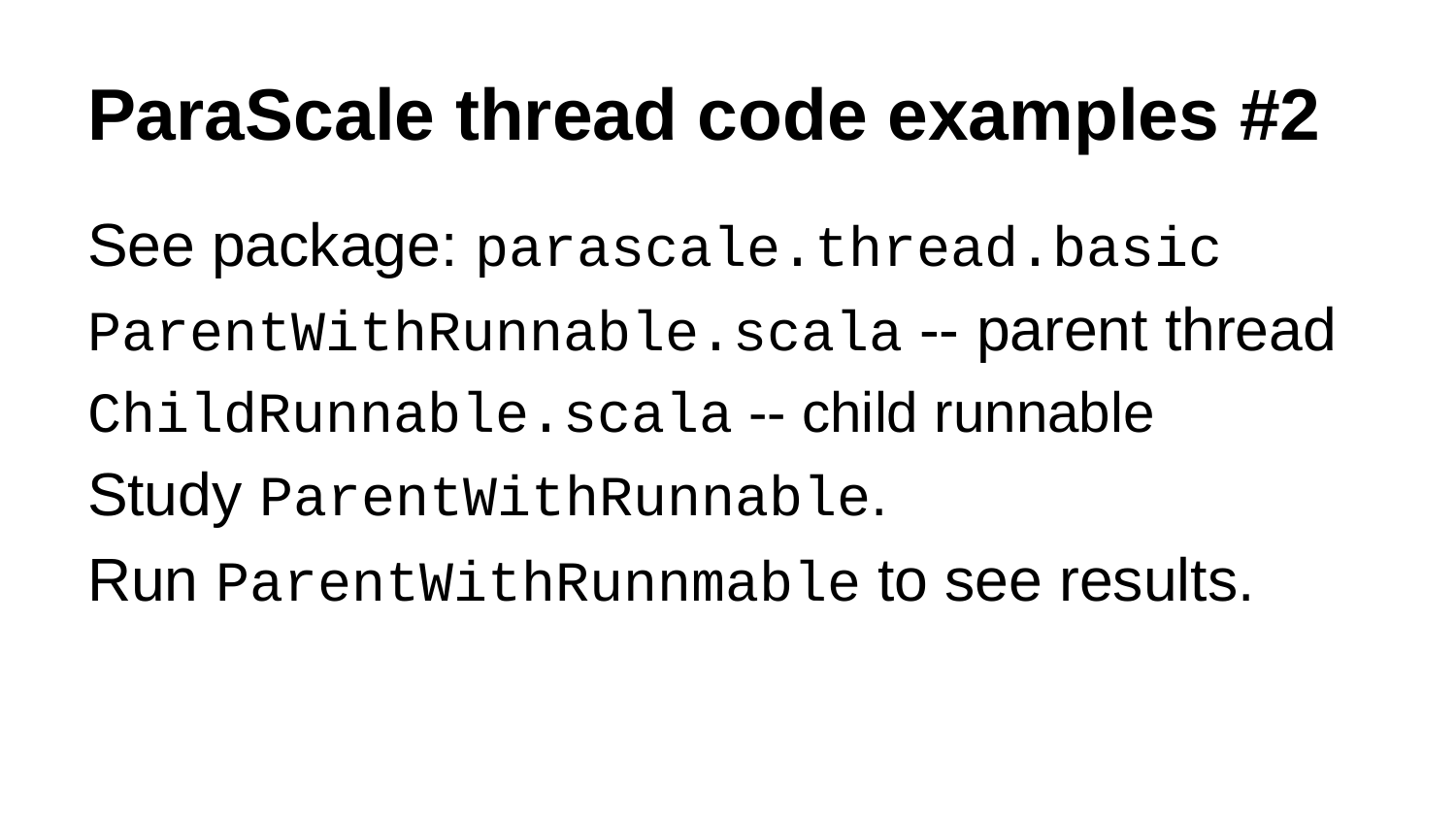

# ParaScale thread code examples #2
See package: parascale.thread.basic
ParentWithRunnable.scala -- parent thread
ChildRunnable.scala -- child runnable
Study ParentWithRunnable.
Run ParentWithRunnmable to see results.